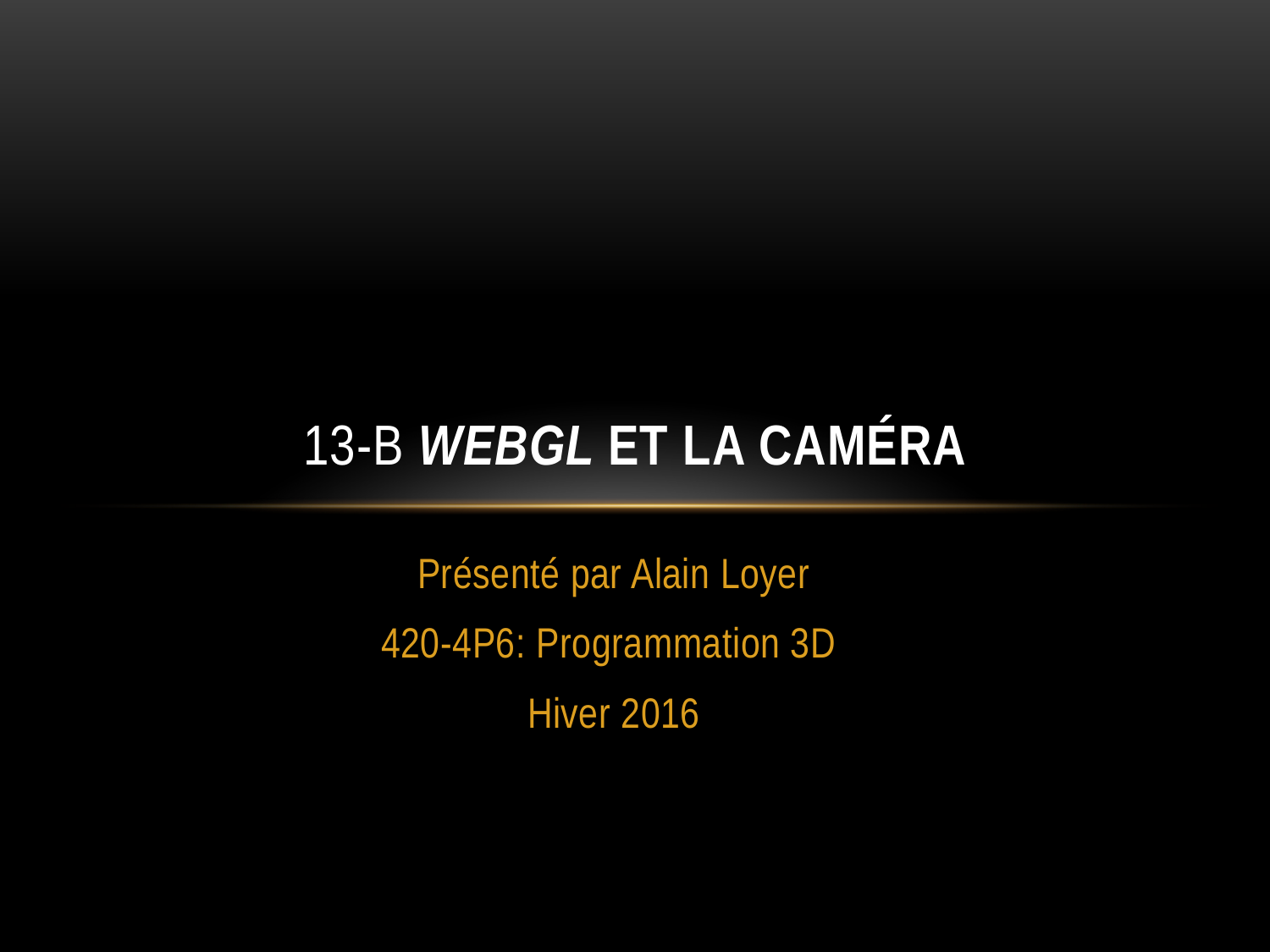

# 13-B webgl et la caméra
Présenté par Alain Loyer
420-4P6: Programmation 3D
Hiver 2016